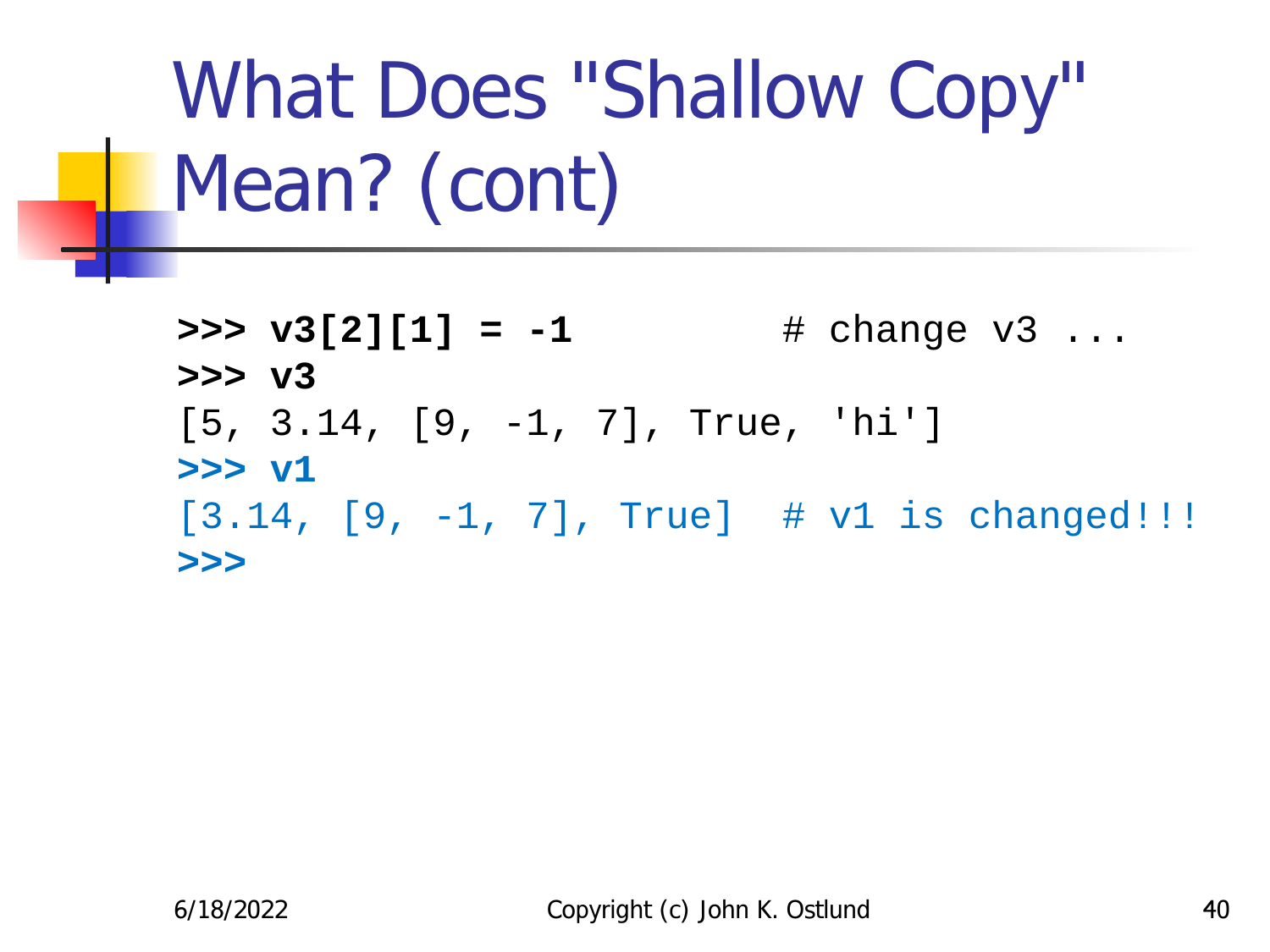

# What Does "Shallow Copy" Mean? (cont)

>>> v3[2][1] = -1         # change v3 ...
>>> v3
[5, 3.14, [9, -1, 7], True, 'hi']
>>> v1
[3.14, [9, -1, 7], True]  # v1 is changed!!!
>>>
6/18/2022
Copyright (c) John K. Ostlund
40